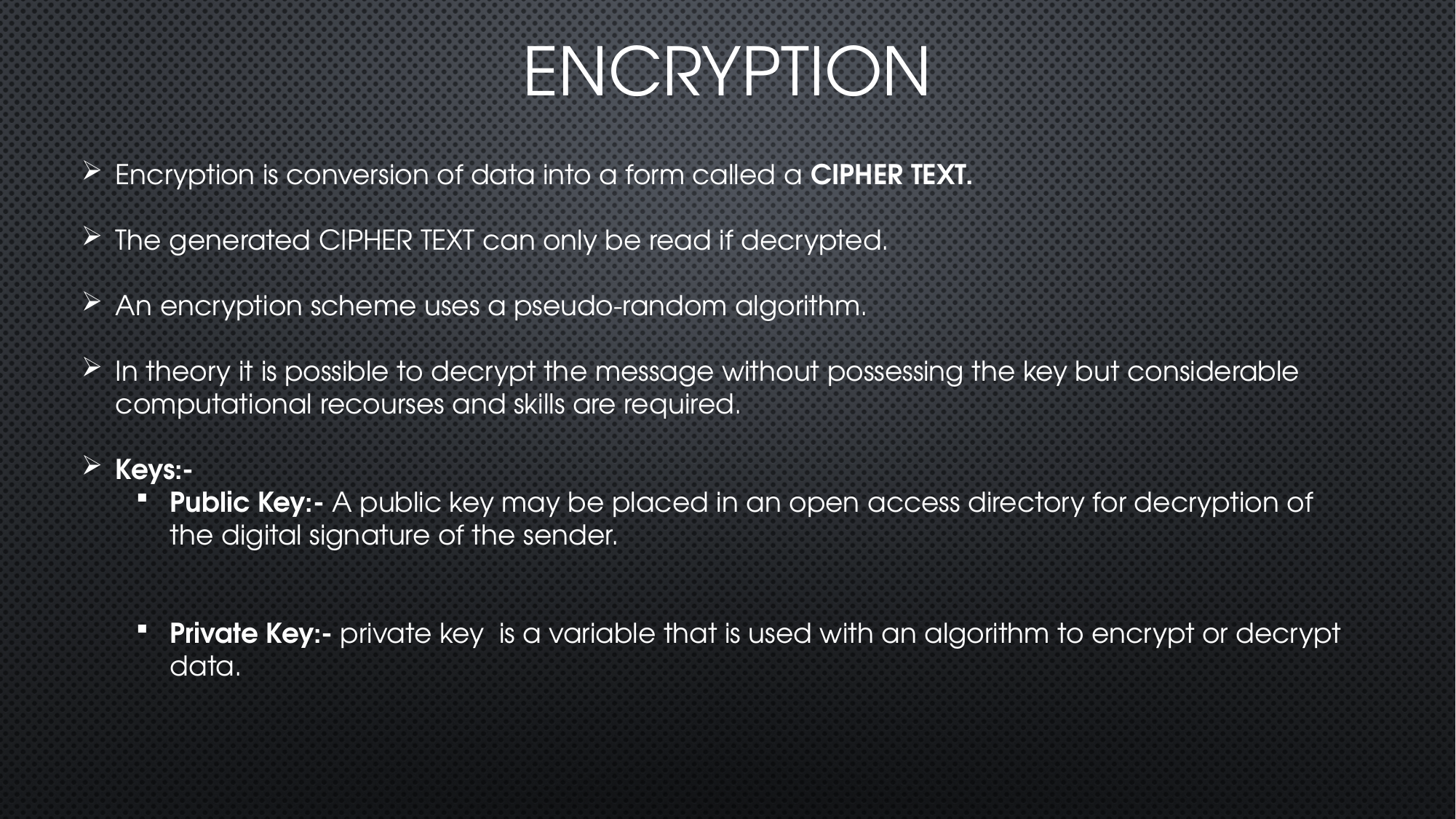

# Encryption
Encryption is conversion of data into a form called a CIPHER TEXT.

The generated CIPHER TEXT can only be read if decrypted.

An encryption scheme uses a pseudo-random algorithm.

In theory it is possible to decrypt the message without possessing the key but considerable computational recourses and skills are required.

Keys:-
Public Key:- A public key may be placed in an open access directory for decryption of the digital signature of the sender.

Private Key:- private key  is a variable that is used with an algorithm to encrypt or decrypt data.